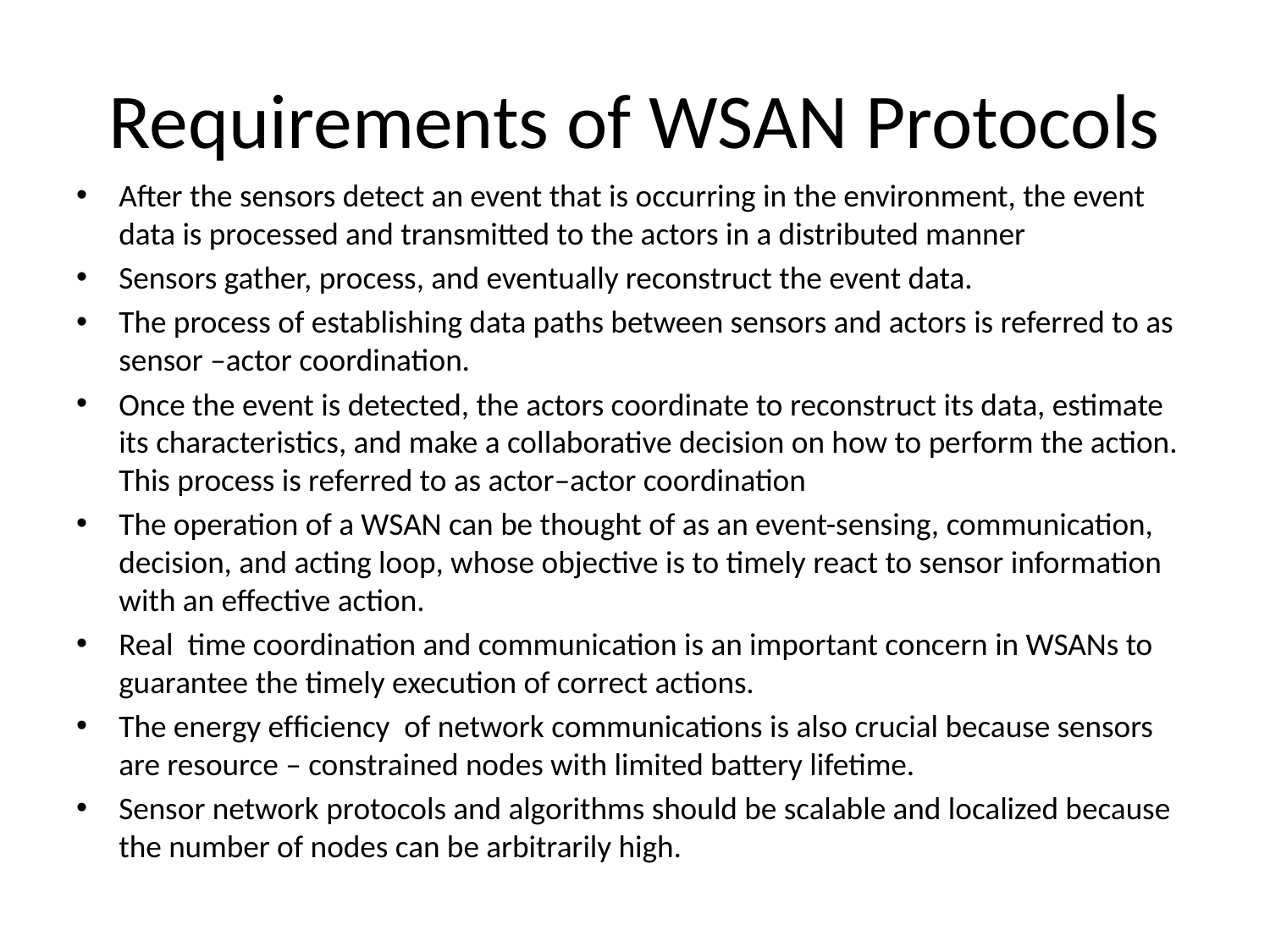

# Requirements of WSAN Protocols
After the sensors detect an event that is occurring in the environment, the event data is processed and transmitted to the actors in a distributed manner
Sensors gather, process, and eventually reconstruct the event data.
The process of establishing data paths between sensors and actors is referred to as sensor –actor coordination.
Once the event is detected, the actors coordinate to reconstruct its data, estimate its characteristics, and make a collaborative decision on how to perform the action. This process is referred to as actor–actor coordination
The operation of a WSAN can be thought of as an event-sensing, communication, decision, and acting loop, whose objective is to timely react to sensor information with an effective action.
Real  time coordination and communication is an important concern in WSANs to guarantee the timely execution of correct actions.
The energy efﬁciency  of network communications is also crucial because sensors are resource – constrained nodes with limited battery lifetime.
Sensor network protocols and algorithms should be scalable and localized because the number of nodes can be arbitrarily high.